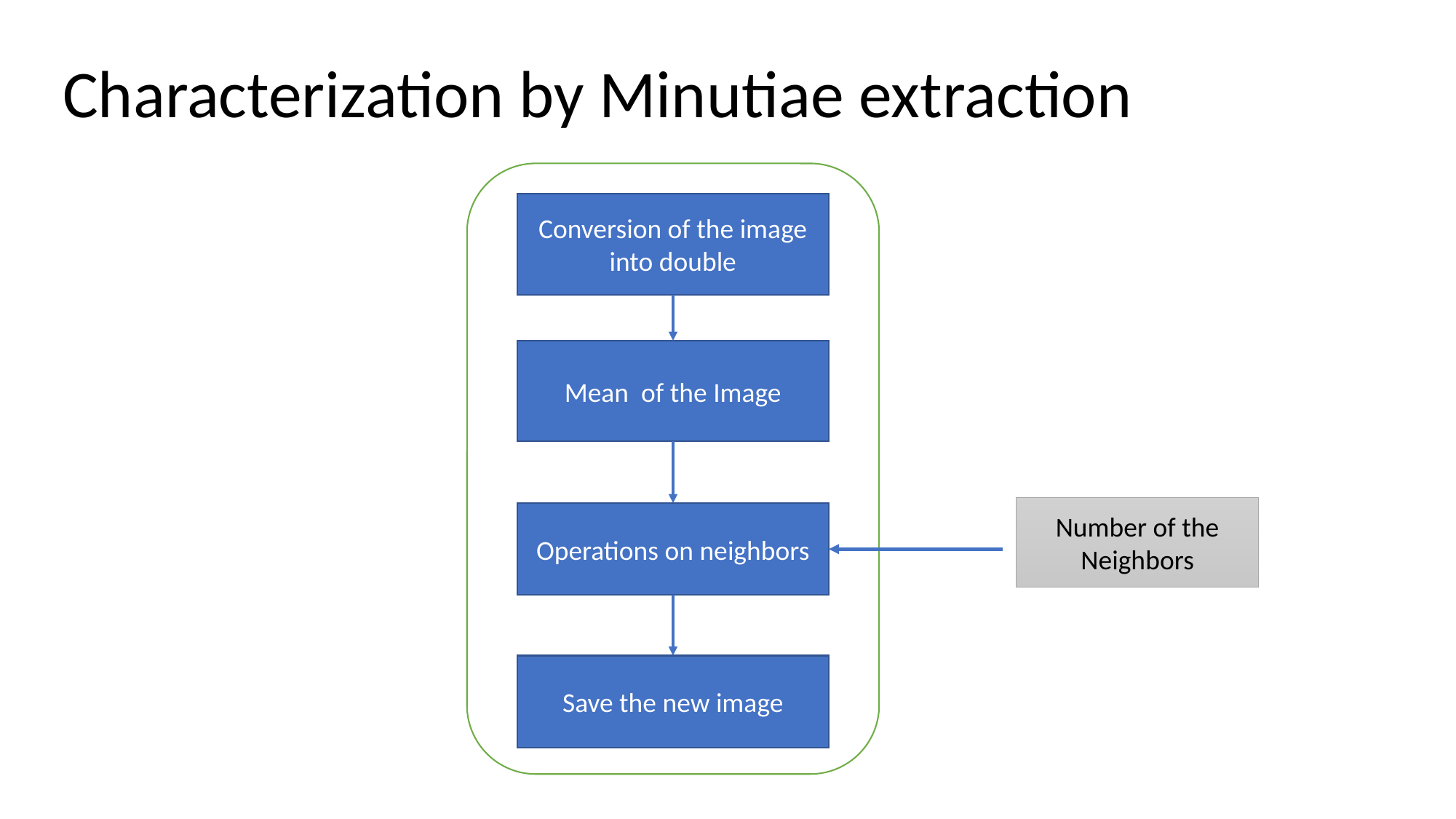

# Characterization by Minutiae extraction

Conversion of the image into double
Mean  of the Image
Number of the Neighbors
Operations on neighbors
Save the new image